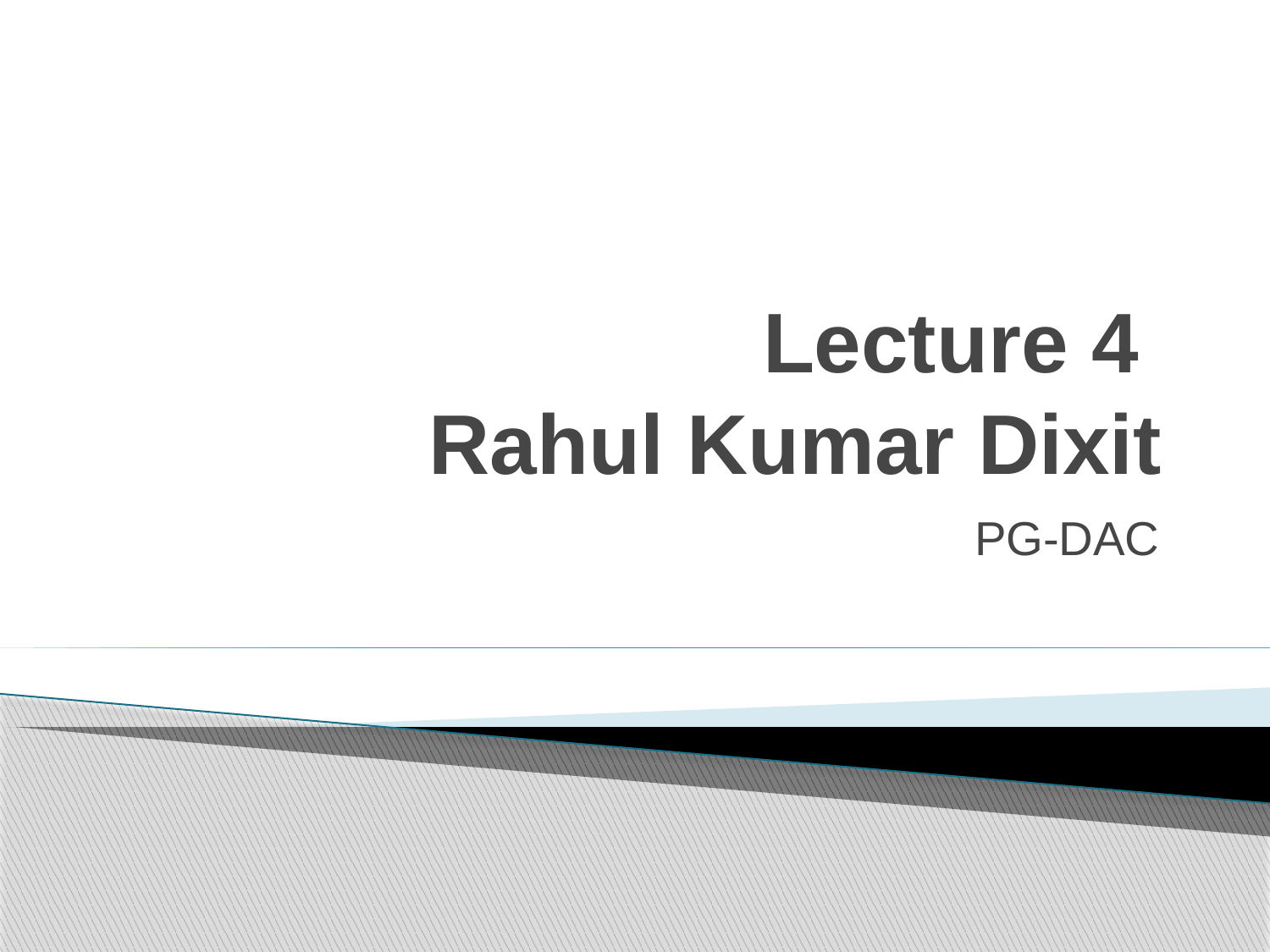

# Lecture 4 Rahul Kumar Dixit
PG-DAC